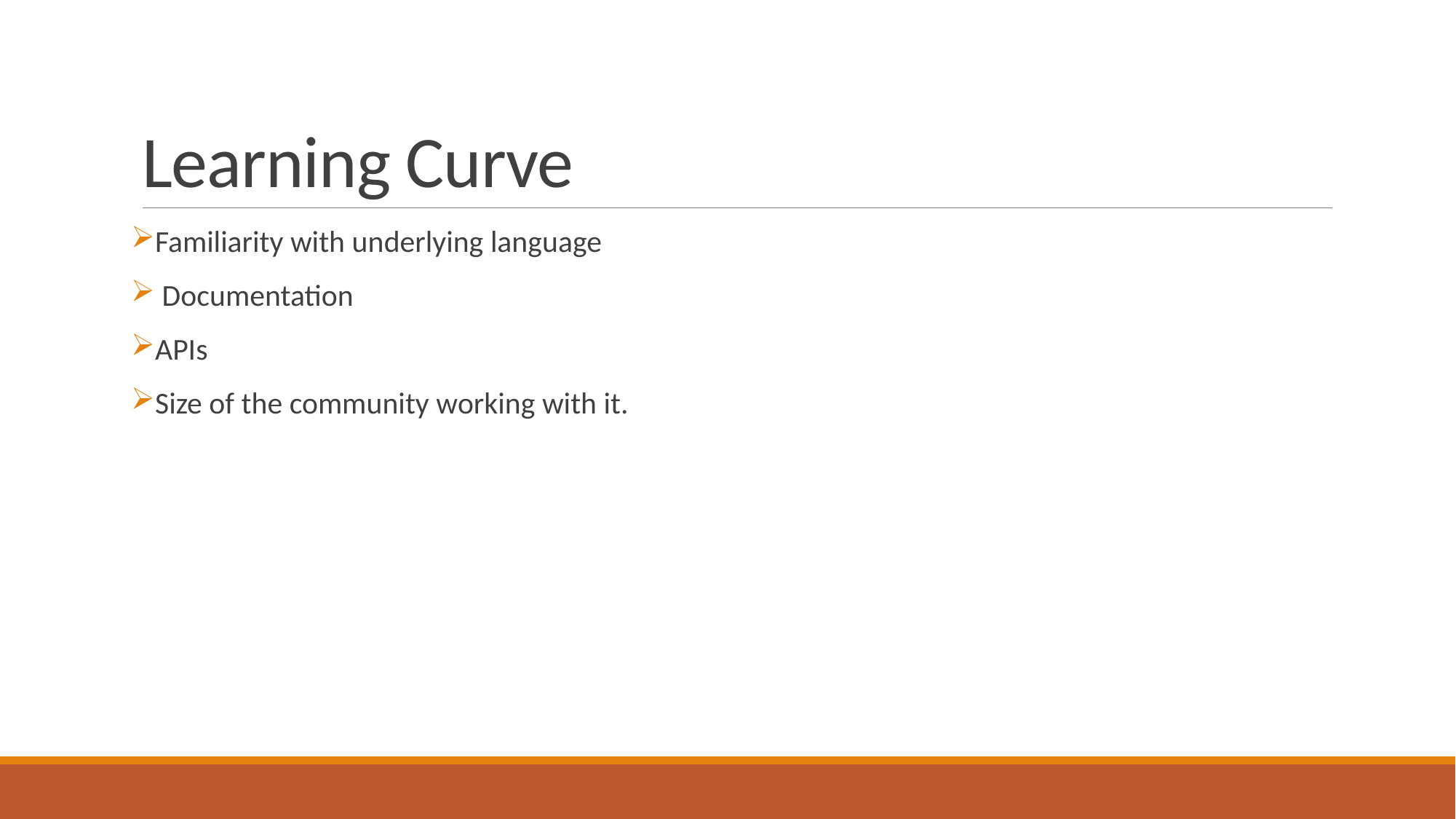

# Learning Curve
Familiarity with underlying language
 Documentation
APIs
Size of the community working with it.